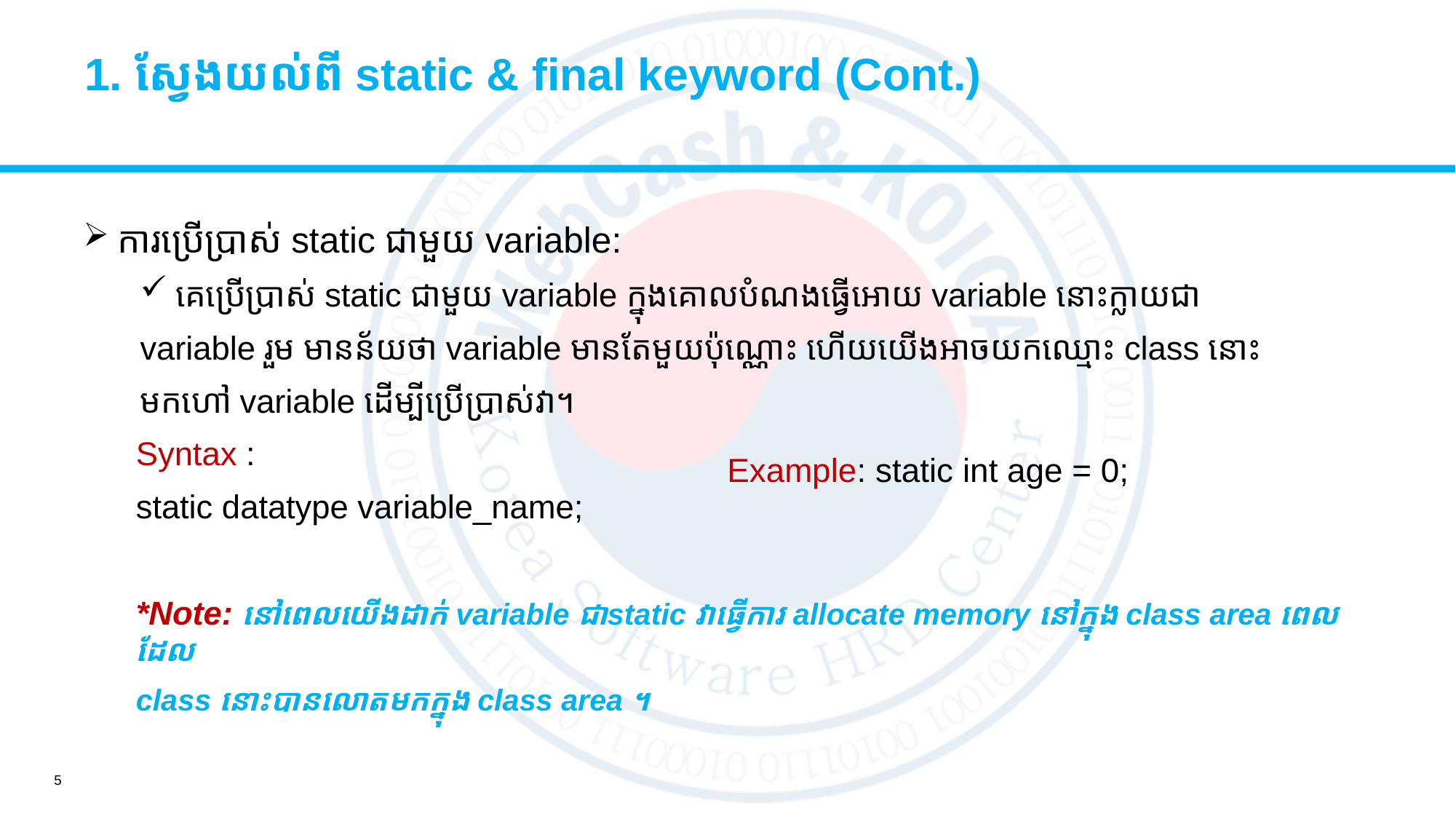

# 1. ស្វែងយល់ពី​ static & final keyword (Cont.)
 ការប្រើប្រាស់​ static ជាមួយ variable:
 គេប្រើប្រាស់ static ជាមួយ variable ក្នុងគោលបំណងធ្វើអោយ variable នោះក្លាយជា
variable រួម មានន័យថា variable មានតែមួយប៉ុណ្ណោះ ហើយយើងអាចយកឈ្មោះ class នោះ
មកហៅ variable ដើម្បីប្រើប្រាស់វា។
Syntax :
	static datatype variable_name;

*Note: នៅពេលយើងដាក់ variable ជា​static​ វាធ្វើការ allocate memory នៅក្នុង class area ពេលដែល
class នោះបានលោតមកក្នុង class area​​ ។

Example: static int age = 0;
5